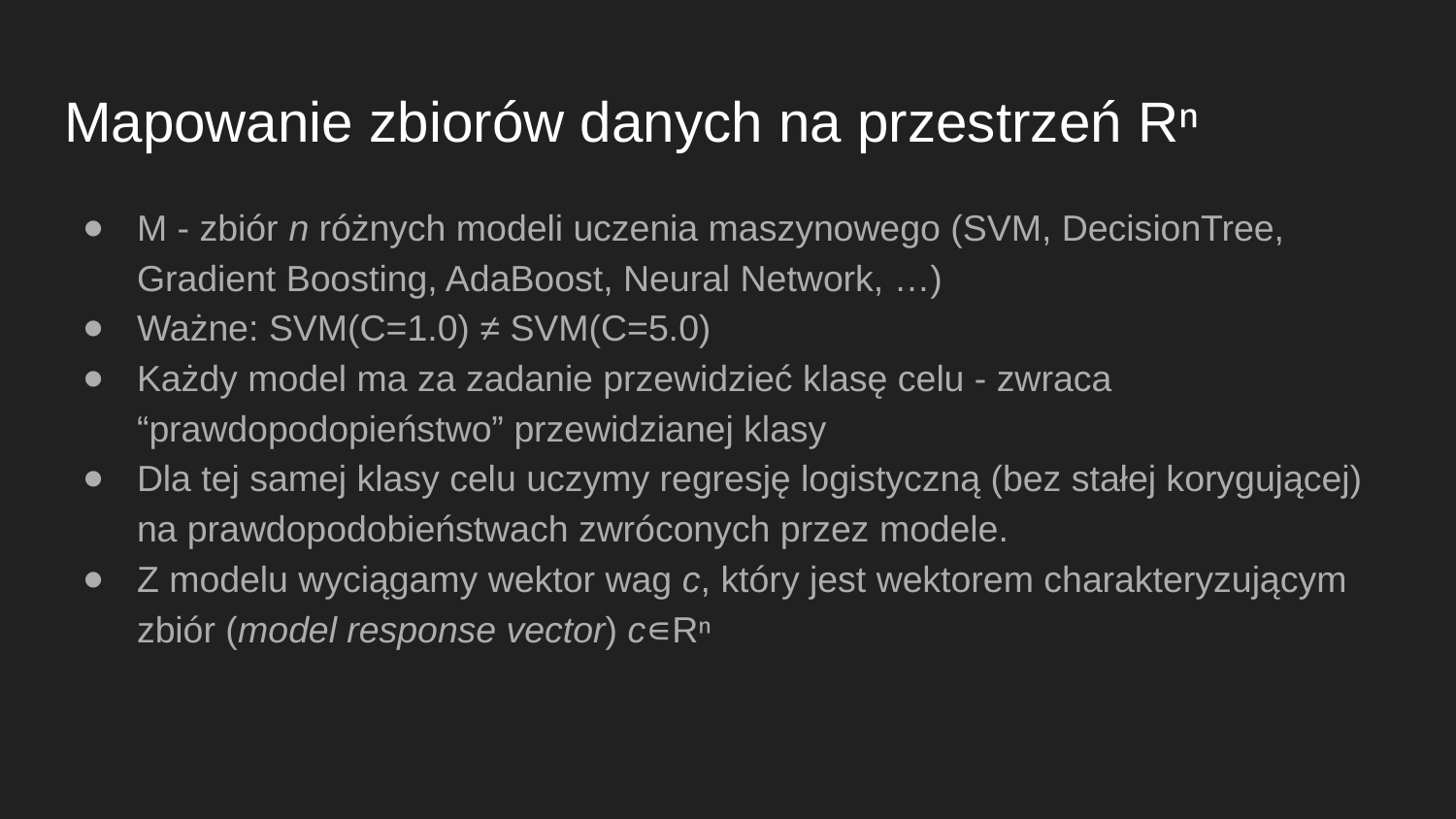

# Mapowanie zbiorów danych na przestrzeń Rⁿ
M - zbiór n różnych modeli uczenia maszynowego (SVM, DecisionTree, Gradient Boosting, AdaBoost, Neural Network, …)
Ważne: SVM(C=1.0) ≠ SVM(C=5.0)
Każdy model ma za zadanie przewidzieć klasę celu - zwraca “prawdopodopieństwo” przewidzianej klasy
Dla tej samej klasy celu uczymy regresję logistyczną (bez stałej korygującej) na prawdopodobieństwach zwróconych przez modele.
Z modelu wyciągamy wektor wag c, który jest wektorem charakteryzującym zbiór (model response vector) c∊Rⁿ